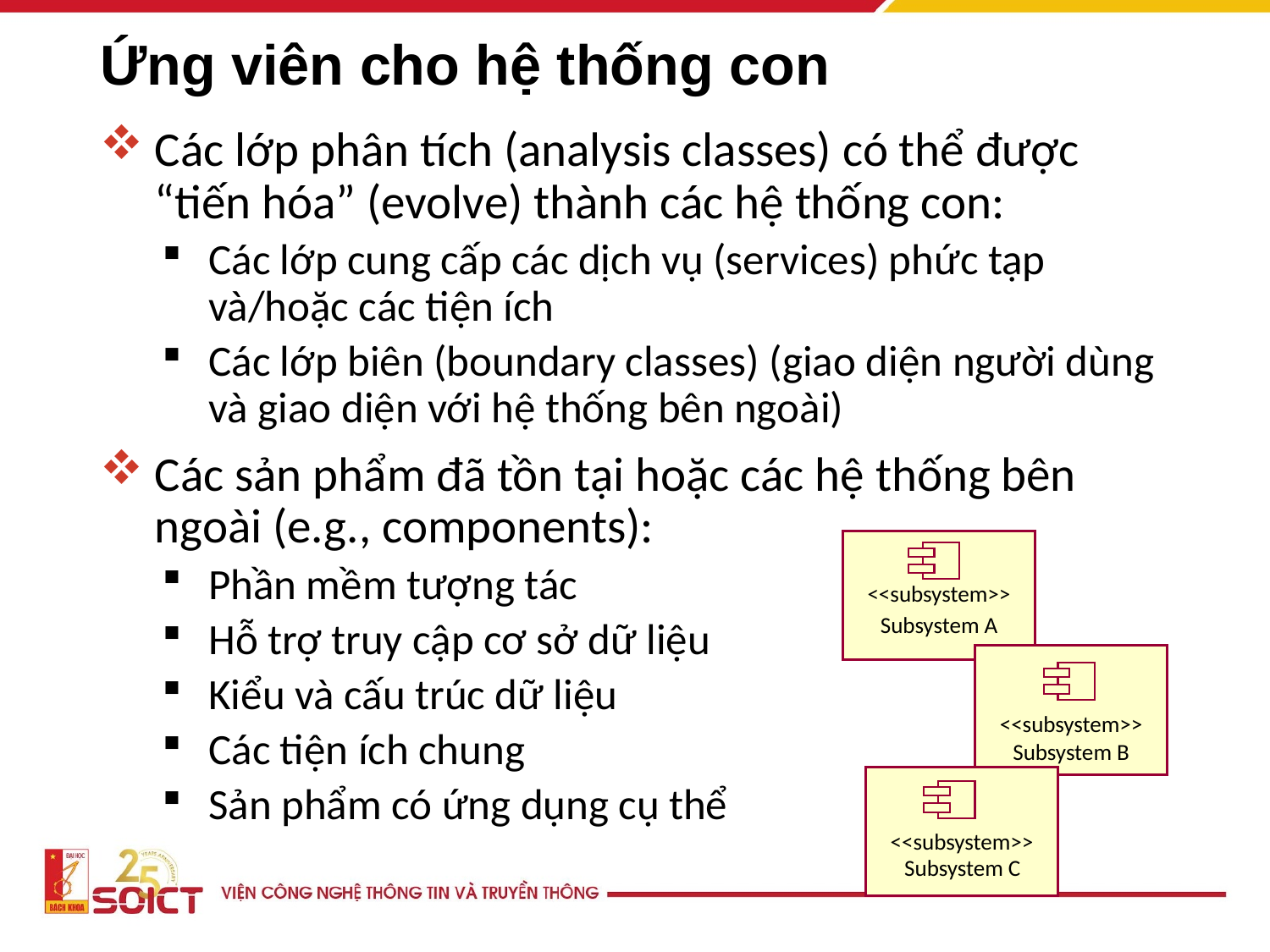

# Ứng viên cho hệ thống con
Các lớp phân tích (analysis classes) có thể được “tiến hóa” (evolve) thành các hệ thống con:
Các lớp cung cấp các dịch vụ (services) phức tạp và/hoặc các tiện ích
Các lớp biên (boundary classes) (giao diện người dùng và giao diện với hệ thống bên ngoài)
Các sản phẩm đã tồn tại hoặc các hệ thống bên ngoài (e.g., components):
Phần mềm tượng tác
Hỗ trợ truy cập cơ sở dữ liệu
Kiểu và cấu trúc dữ liệu
Các tiện ích chung
Sản phẩm có ứng dụng cụ thể

<<subsystem>>
Subsystem A

<<subsystem>>
Subsystem B

<<subsystem>>
Subsystem C